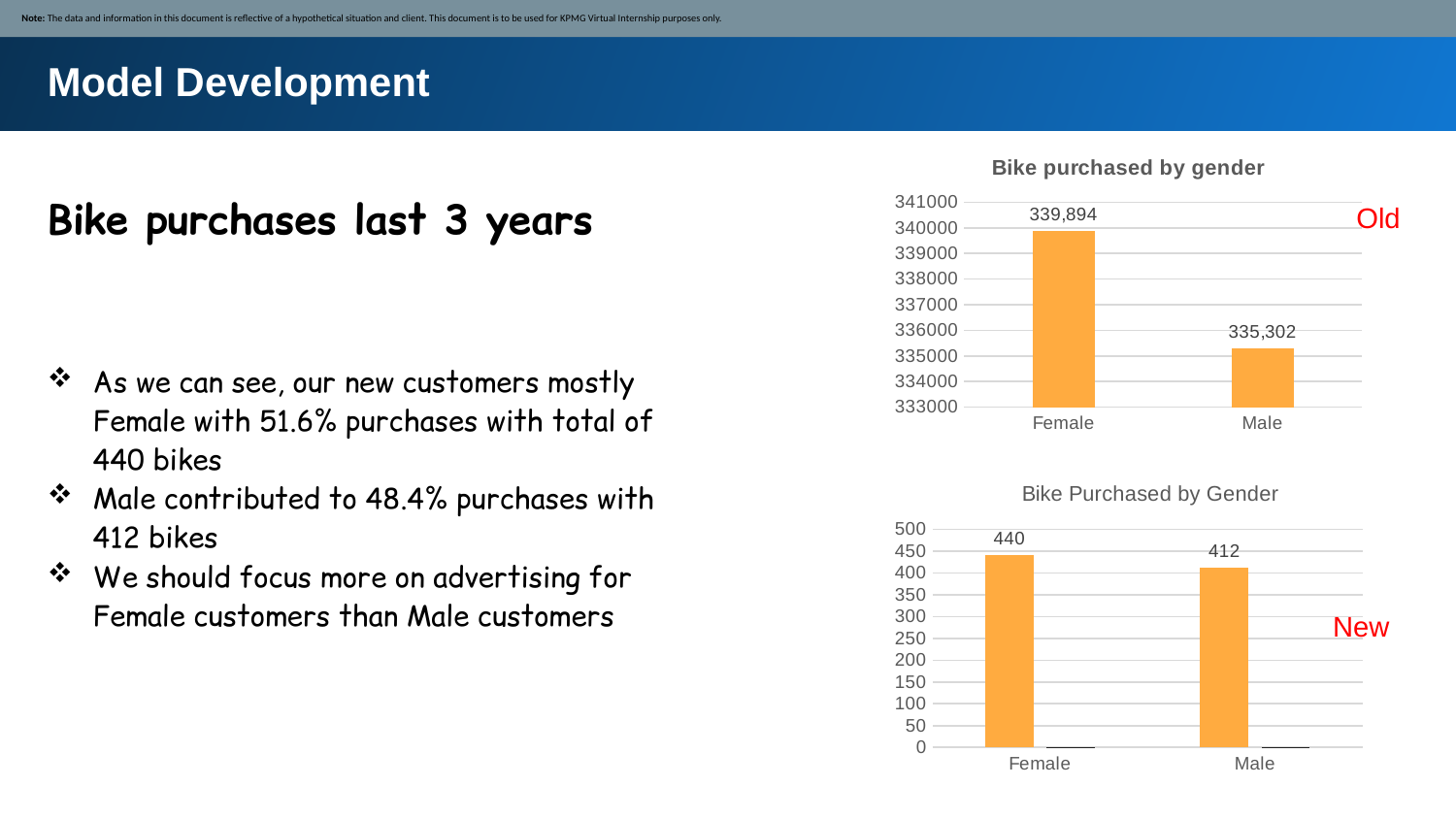

Note: The data and information in this document is reflective of a hypothetical situation and client. This document is to be used for KPMG Virtual Internship purposes only.
Model Development

### Chart: Bike purchased by gender

| Category | Total |
|---|---|
| Female | 339894.0 |
| Male | 335302.0 |
Bike purchases last 3 years
Old
As we can see, our new customers mostly Female with 51.6% purchases with total of 440 bikes
Male contributed to 48.4% purchases with 412 bikes
We should focus more on advertising for Female customers than Male customers

### Chart: Bike Purchased by Gender

| Category | Count of past_3_years_bike_related_purchases | Count of past_3_years_bike_related_purchases2 |
|---|---|---|
| Female | 440.0 | 0.5164319248826291 |
| Male | 412.0 | 0.4835680751173709 |
New